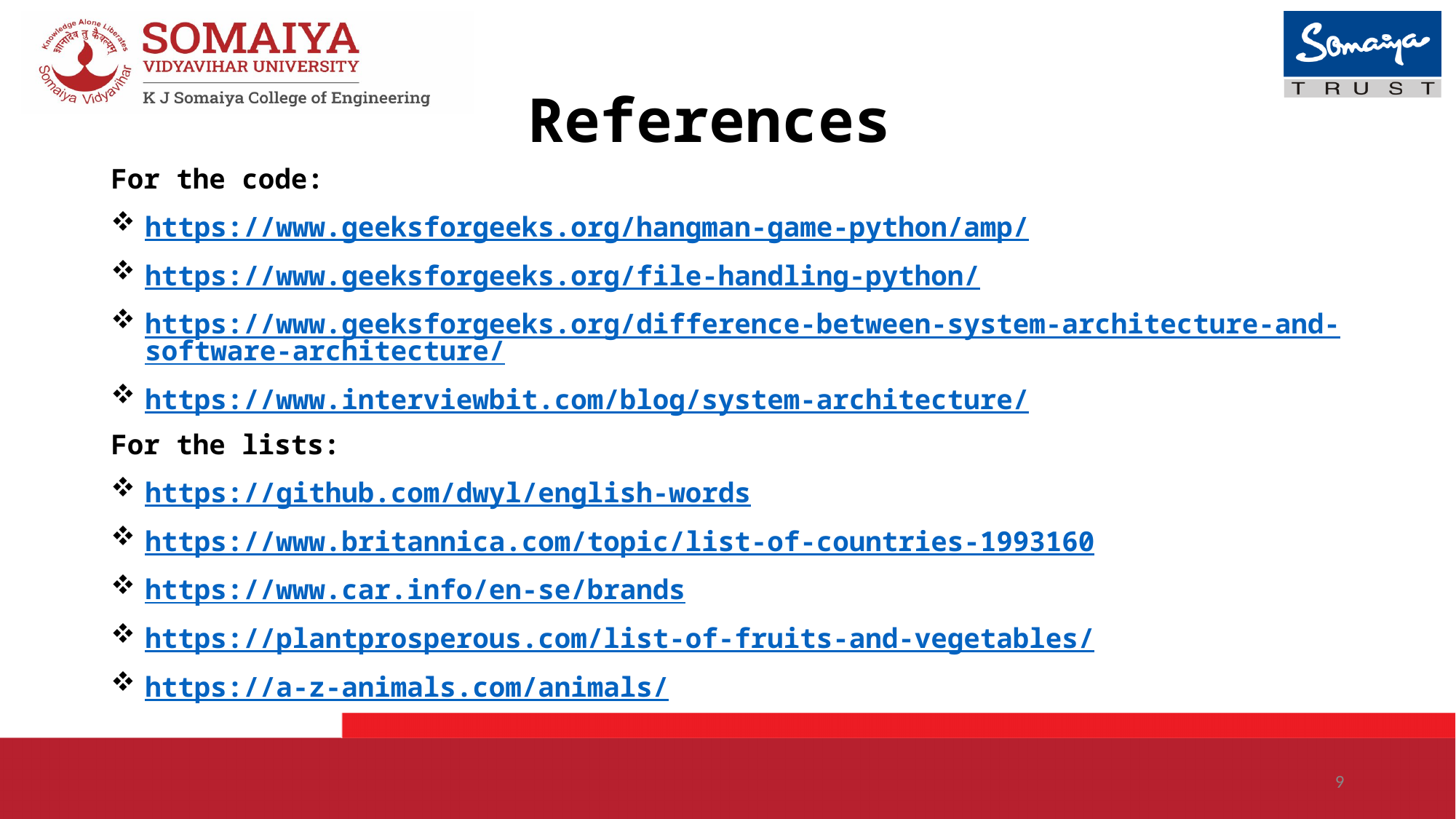

# References
For the code:
https://www.geeksforgeeks.org/hangman-game-python/amp/
https://www.geeksforgeeks.org/file-handling-python/
https://www.geeksforgeeks.org/difference-between-system-architecture-and-software-architecture/
https://www.interviewbit.com/blog/system-architecture/
For the lists:
https://github.com/dwyl/english-words
https://www.britannica.com/topic/list-of-countries-1993160
https://www.car.info/en-se/brands
https://plantprosperous.com/list-of-fruits-and-vegetables/
https://a-z-animals.com/animals/

9